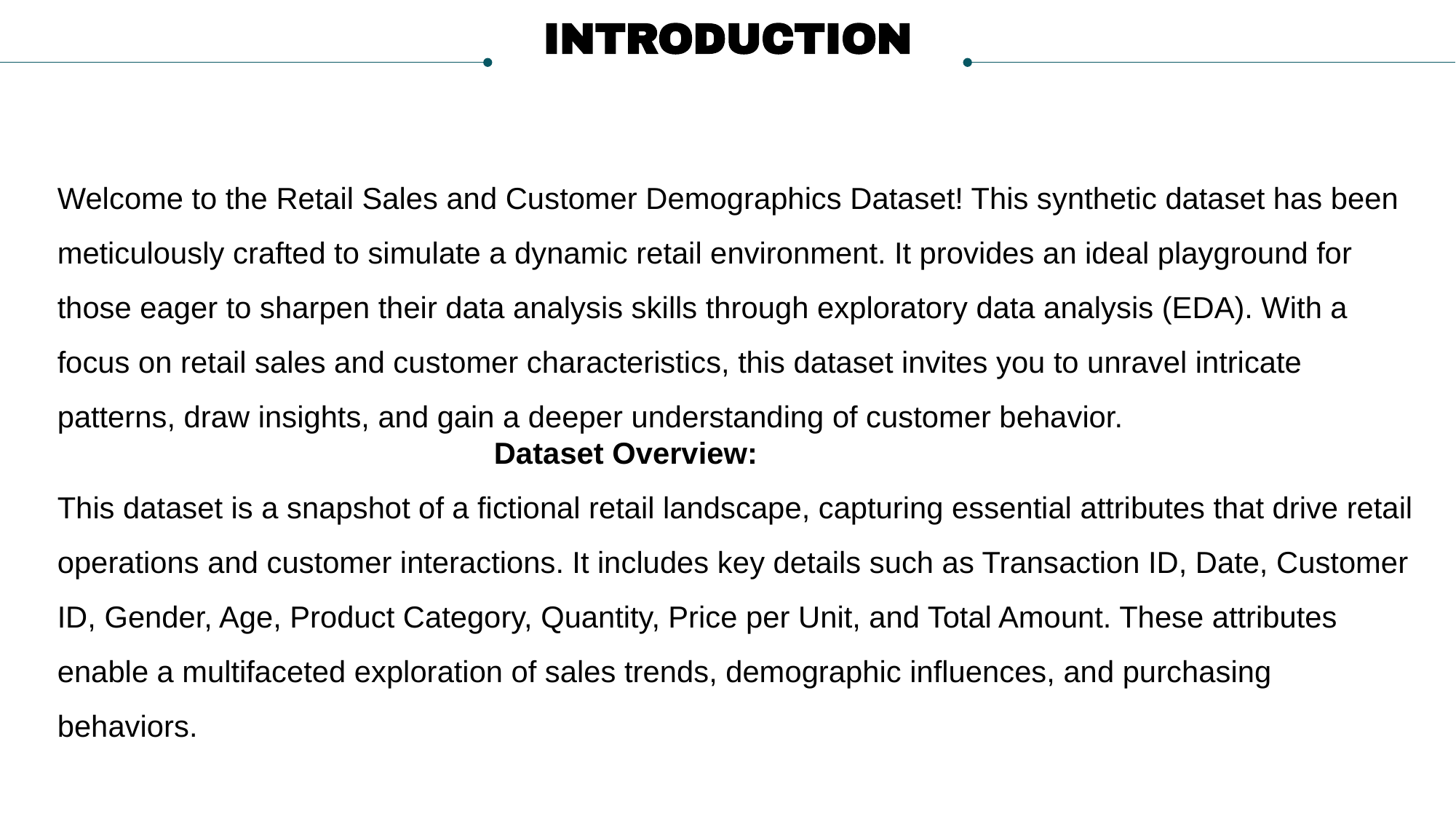

INTRODUCTION
Welcome to the Retail Sales and Customer Demographics Dataset! This synthetic dataset has been meticulously crafted to simulate a dynamic retail environment. It provides an ideal playground for those eager to sharpen their data analysis skills through exploratory data analysis (EDA). With a focus on retail sales and customer characteristics, this dataset invites you to unravel intricate patterns, draw insights, and gain a deeper understanding of customer behavior.
				Dataset Overview:
This dataset is a snapshot of a fictional retail landscape, capturing essential attributes that drive retail operations and customer interactions. It includes key details such as Transaction ID, Date, Customer ID, Gender, Age, Product Category, Quantity, Price per Unit, and Total Amount. These attributes enable a multifaceted exploration of sales trends, demographic influences, and purchasing behaviors.